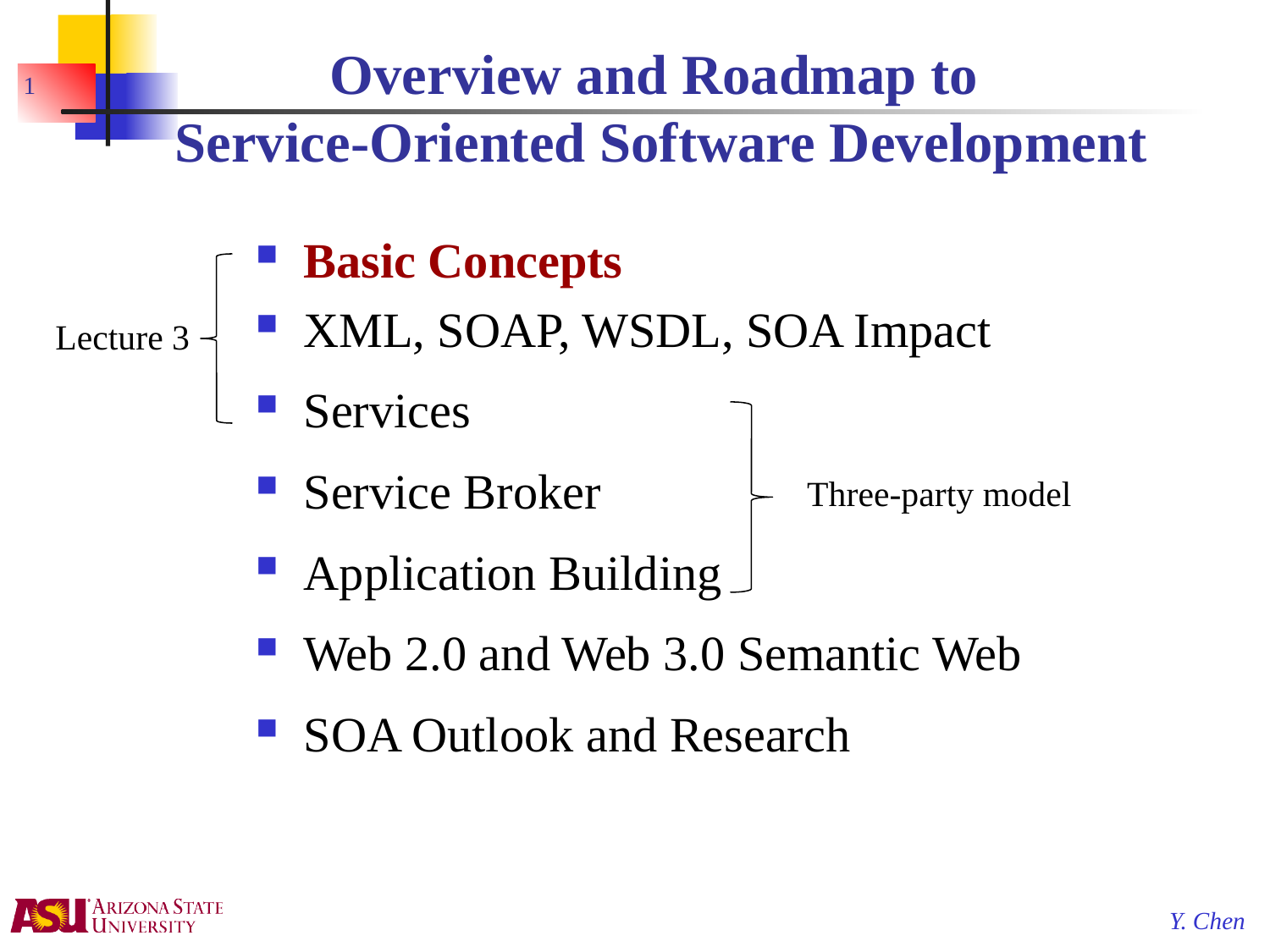

# Overview and Roadmap to Service-Oriented Software Development
1
Basic Concepts
XML, SOAP, WSDL, SOA Impact
Services
Service Broker
Application Building
Web 2.0 and Web 3.0 Semantic Web
SOA Outlook and Research

Lecture 3

Three-party model